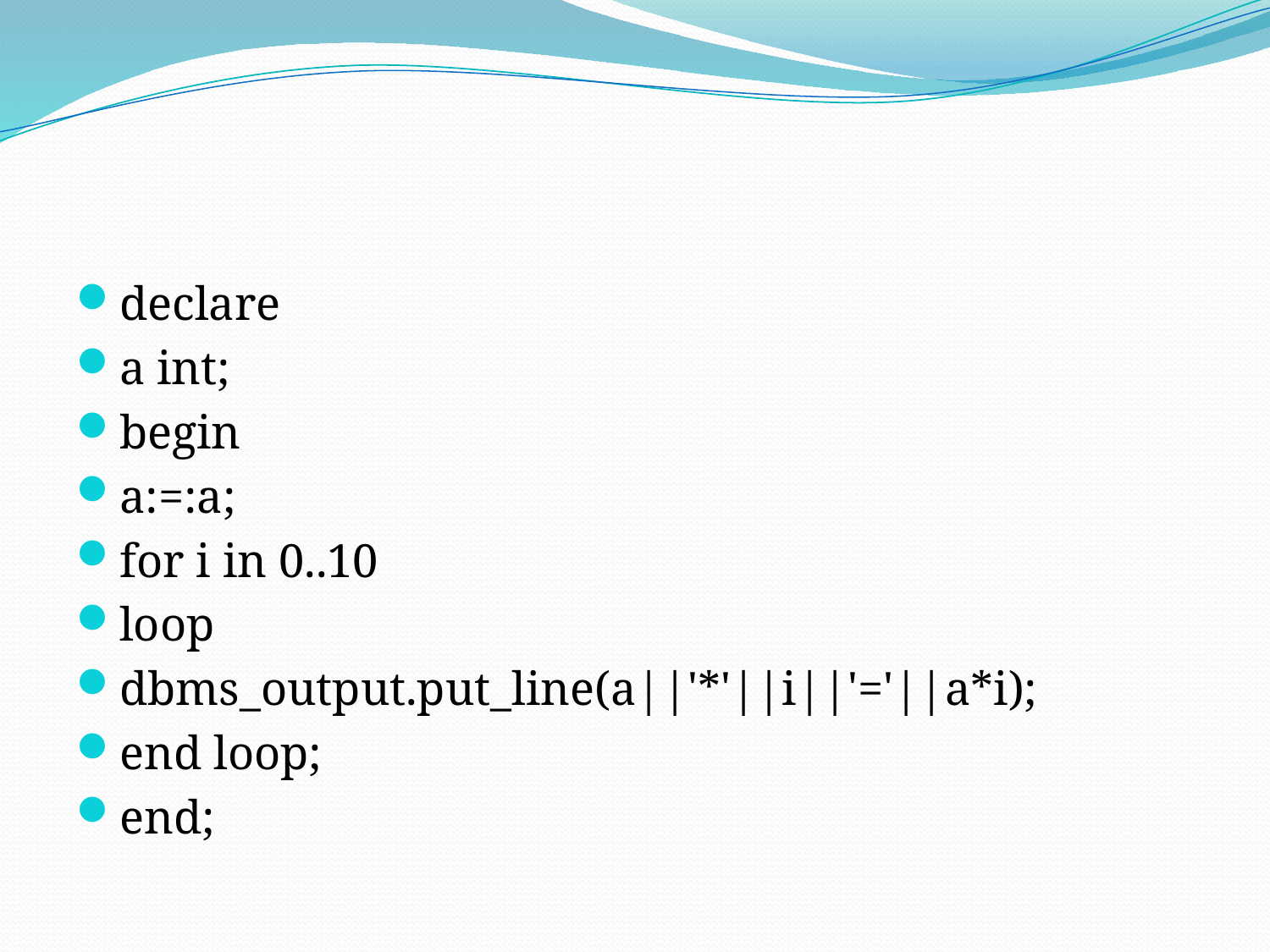

#
declare
a int;
begin
a:=:a;
for i in 0..10
loop
dbms_output.put_line(a||'*'||i||'='||a*i);
end loop;
end;